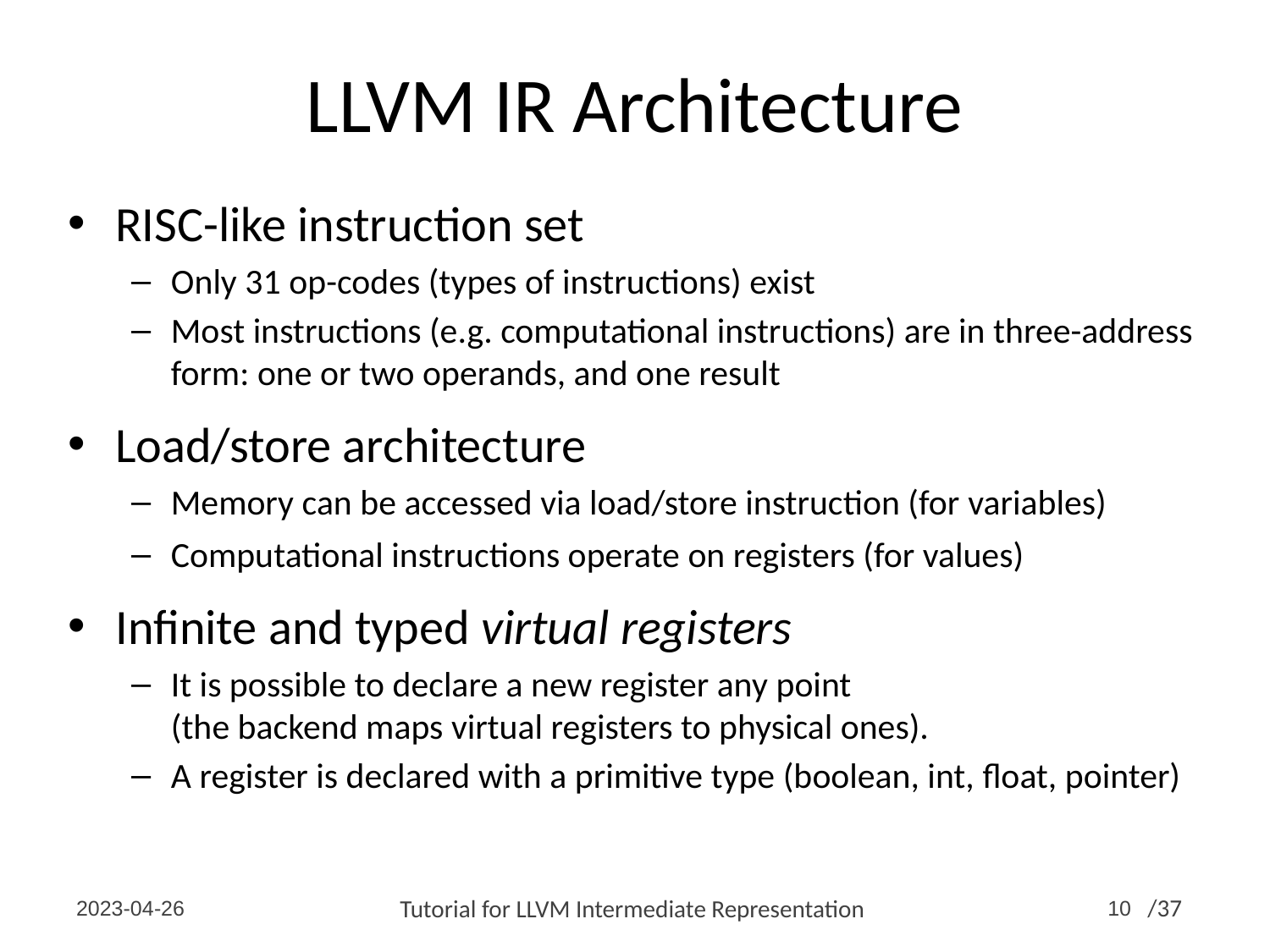

# LLVM IR Architecture
RISC-like instruction set
Only 31 op-codes (types of instructions) exist
Most instructions (e.g. computational instructions) are in three-address form: one or two operands, and one result
Load/store architecture
Memory can be accessed via load/store instruction (for variables)
Computational instructions operate on registers (for values)
Infinite and typed virtual registers
It is possible to declare a new register any point
(the backend maps virtual registers to physical ones).
A register is declared with a primitive type (boolean, int, float, pointer)

2023-04-26
Tutorial for LLVM Intermediate Representation
10